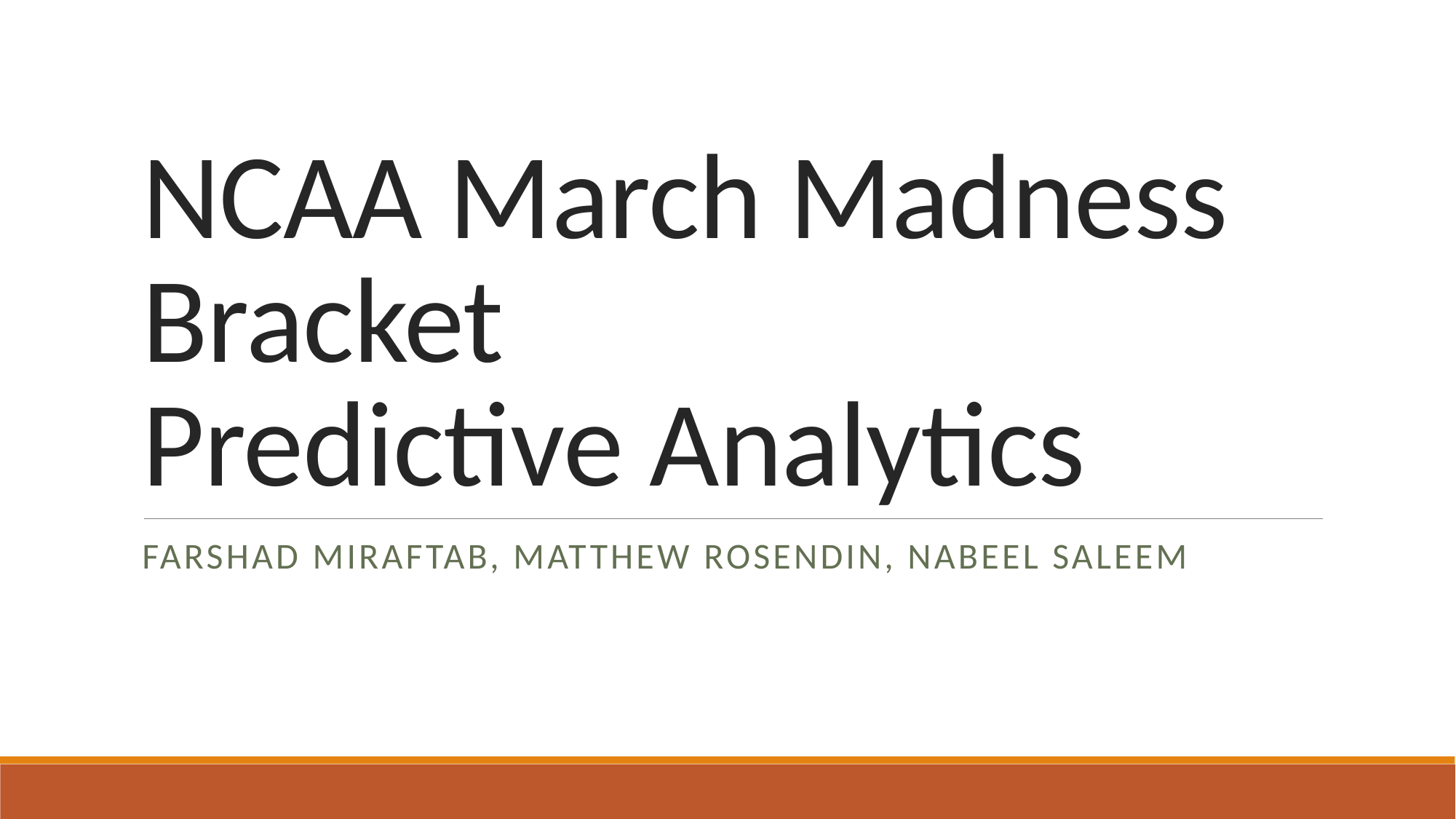

# NCAA March Madness Bracket Predictive Analytics
Farshad Miraftab, Matthew Rosendin, Nabeel Saleem